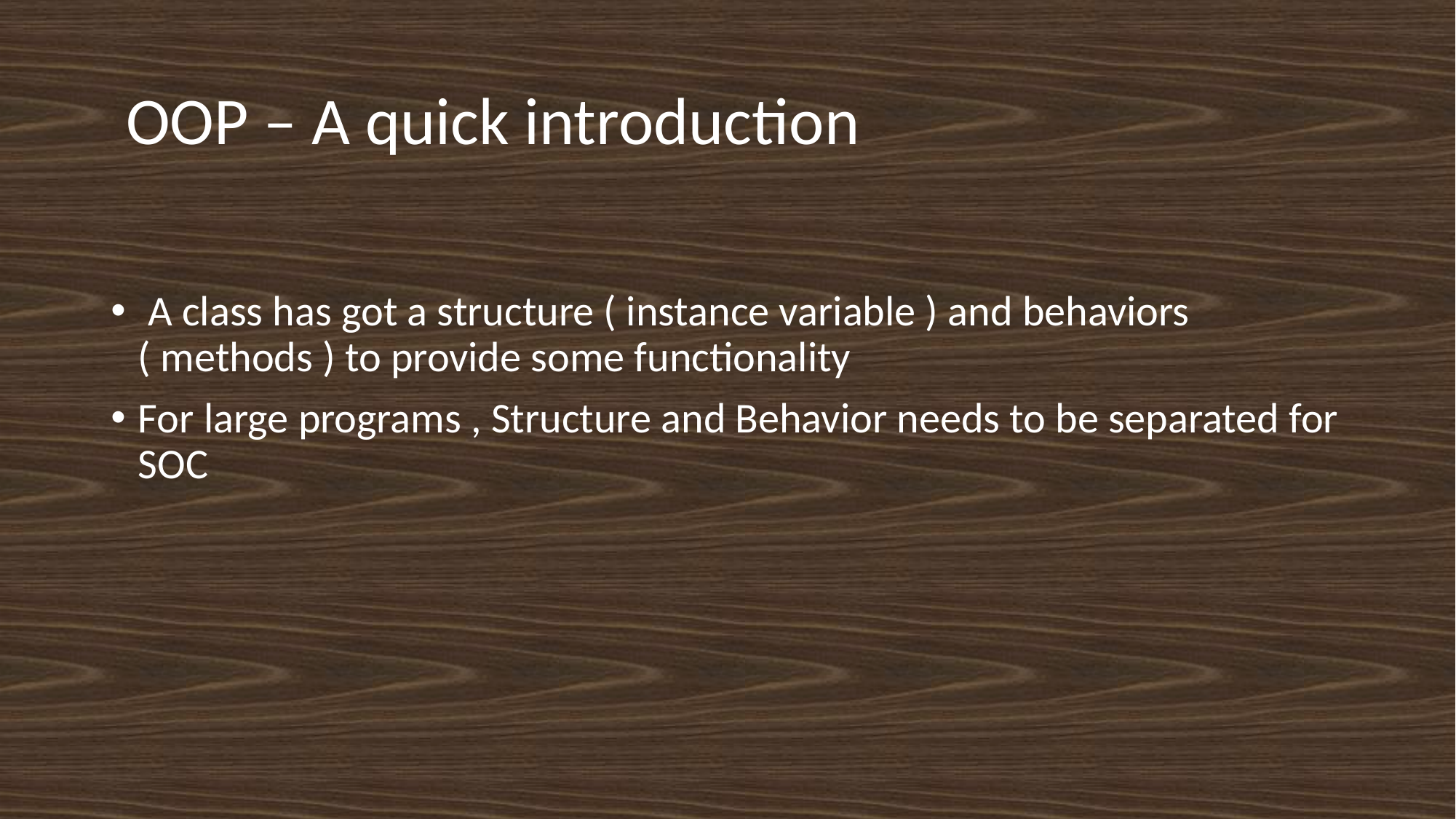

# OOP – A quick introduction

 A class has got a structure ( instance variable ) and behaviors ( methods ) to provide some functionality
For large programs , Structure and Behavior needs to be separated for SOC